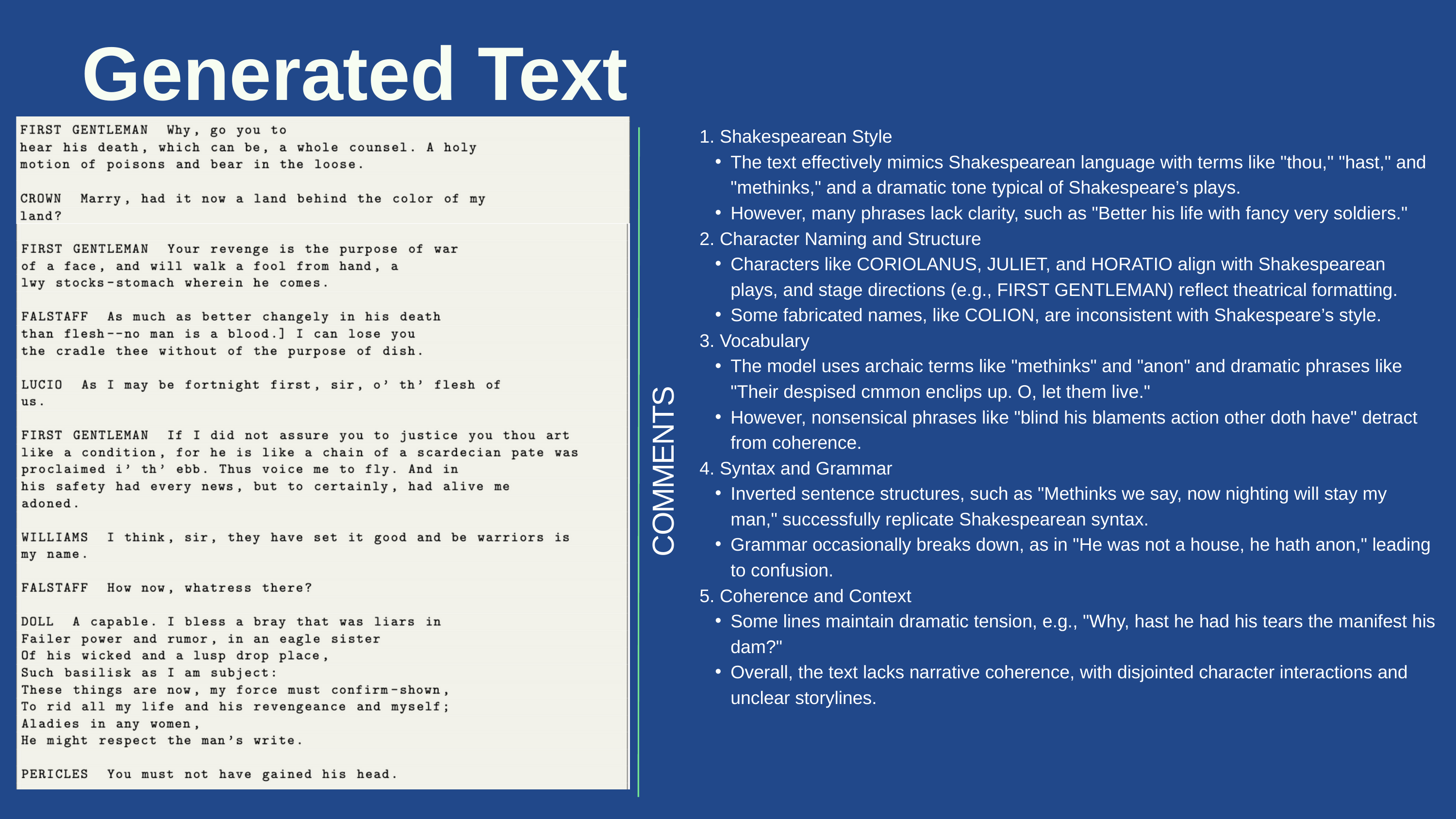

Generated Text

1. Shakespearean Style
The text effectively mimics Shakespearean language with terms like "thou," "hast," and "methinks," and a dramatic tone typical of Shakespeare’s plays.
However, many phrases lack clarity, such as "Better his life with fancy very soldiers."
2. Character Naming and Structure
Characters like CORIOLANUS, JULIET, and HORATIO align with Shakespearean plays, and stage directions (e.g., FIRST GENTLEMAN) reflect theatrical formatting.
Some fabricated names, like COLION, are inconsistent with Shakespeare’s style.
3. Vocabulary
The model uses archaic terms like "methinks" and "anon" and dramatic phrases like "Their despised cmmon enclips up. O, let them live."
However, nonsensical phrases like "blind his blaments action other doth have" detract from coherence.
4. Syntax and Grammar
Inverted sentence structures, such as "Methinks we say, now nighting will stay my man," successfully replicate Shakespearean syntax.
Grammar occasionally breaks down, as in "He was not a house, he hath anon," leading to confusion.
5. Coherence and Context
Some lines maintain dramatic tension, e.g., "Why, hast he had his tears the manifest his dam?"
Overall, the text lacks narrative coherence, with disjointed character interactions and unclear storylines.

COMMENTS